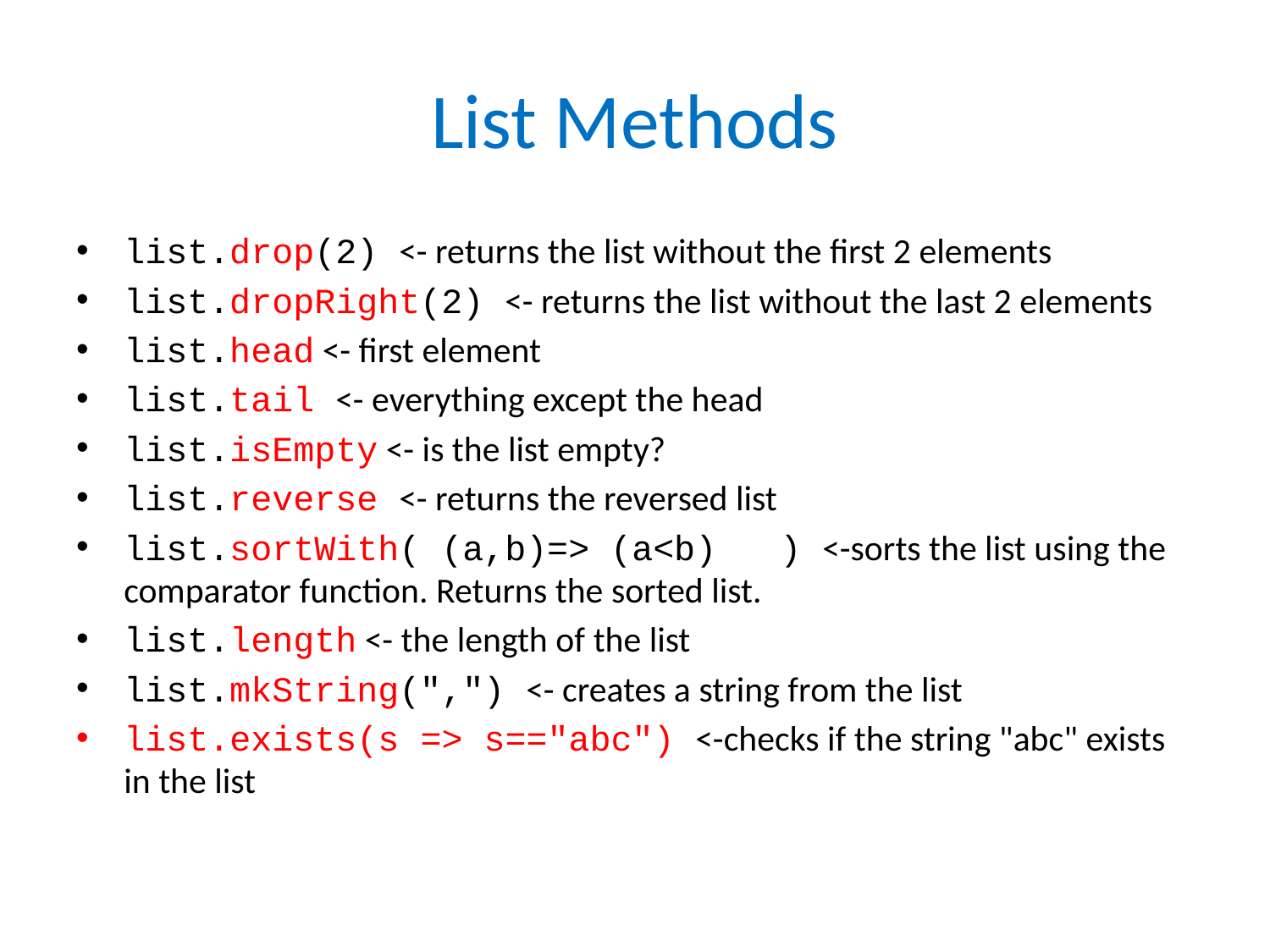

# List Methods
list.drop(2) <- returns the list without the first 2 elements
list.dropRight(2) <- returns the list without the last 2 elements
list.head <- first element
list.tail <- everything except the head
list.isEmpty <- is the list empty?
list.reverse <- returns the reversed list
list.sortWith( (a,b)=> (a<b)   ) <-sorts the list using the comparator function. Returns the sorted list.
list.length <- the length of the list
list.mkString(",") <- creates a string from the list
list.exists(s => s=="abc") <-checks if the string "abc" exists in the list